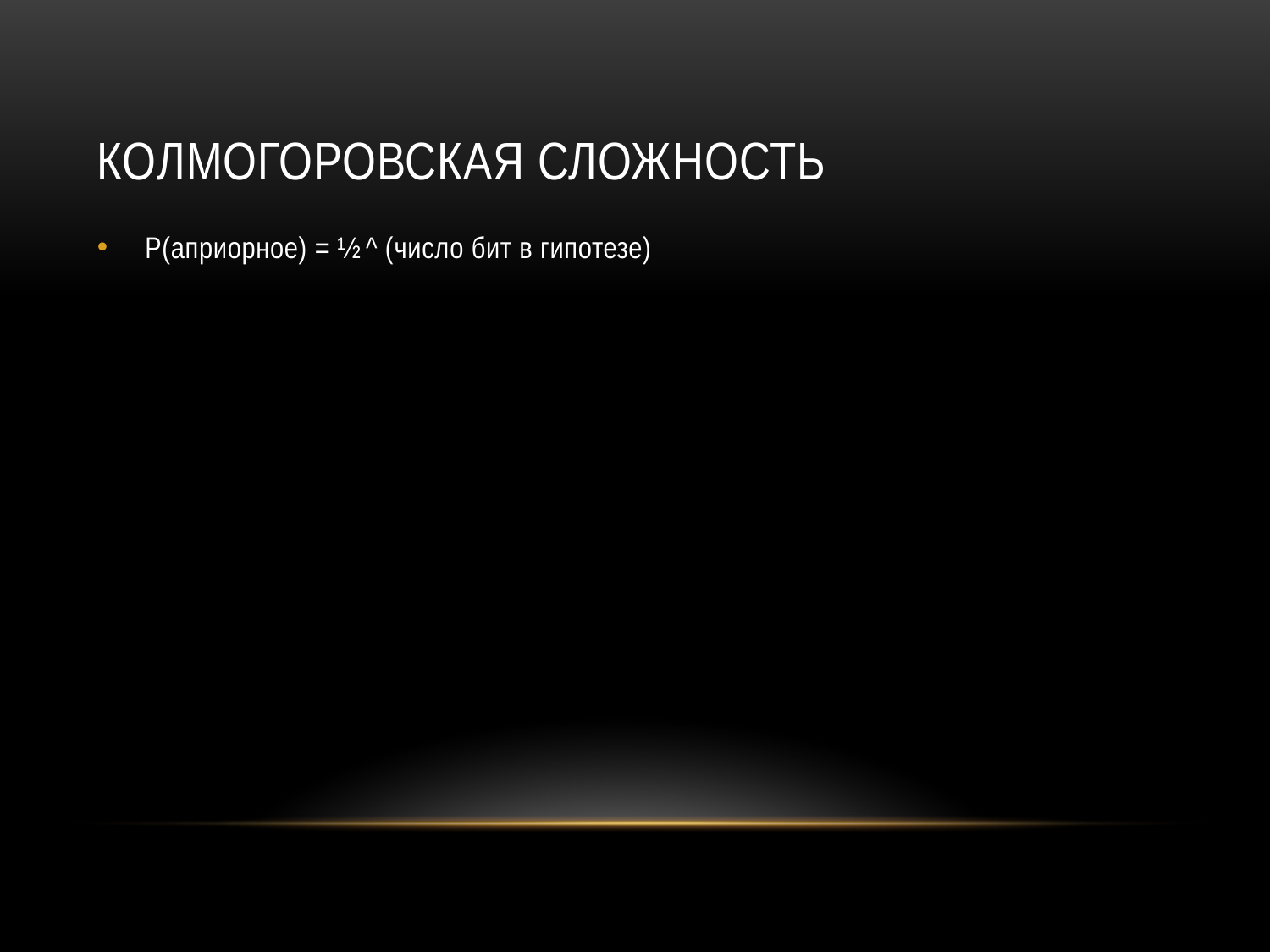

# Колмогоровская сложность
P(априорное) = ½ ^ (число бит в гипотезе)